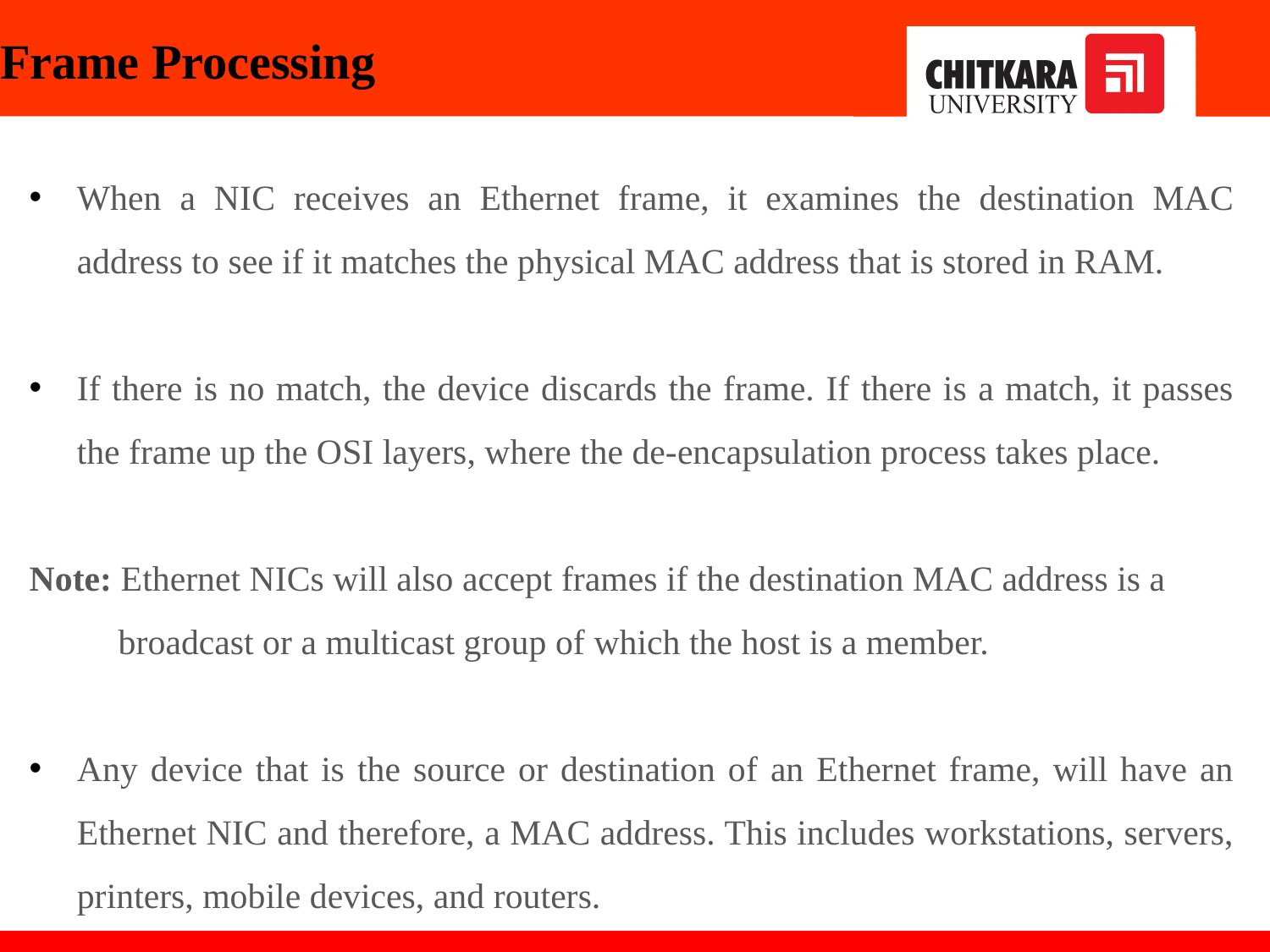

# Frame Processing
When a NIC receives an Ethernet frame, it examines the destination MAC address to see if it matches the physical MAC address that is stored in RAM.

If there is no match, the device discards the frame. If there is a match, it passes the frame up the OSI layers, where the de-encapsulation process takes place.

Note: Ethernet NICs will also accept frames if the destination MAC address is a
          broadcast or a multicast group of which the host is a member.

Any device that is the source or destination of an Ethernet frame, will have an Ethernet NIC and therefore, a MAC address. This includes workstations, servers, printers, mobile devices, and routers.